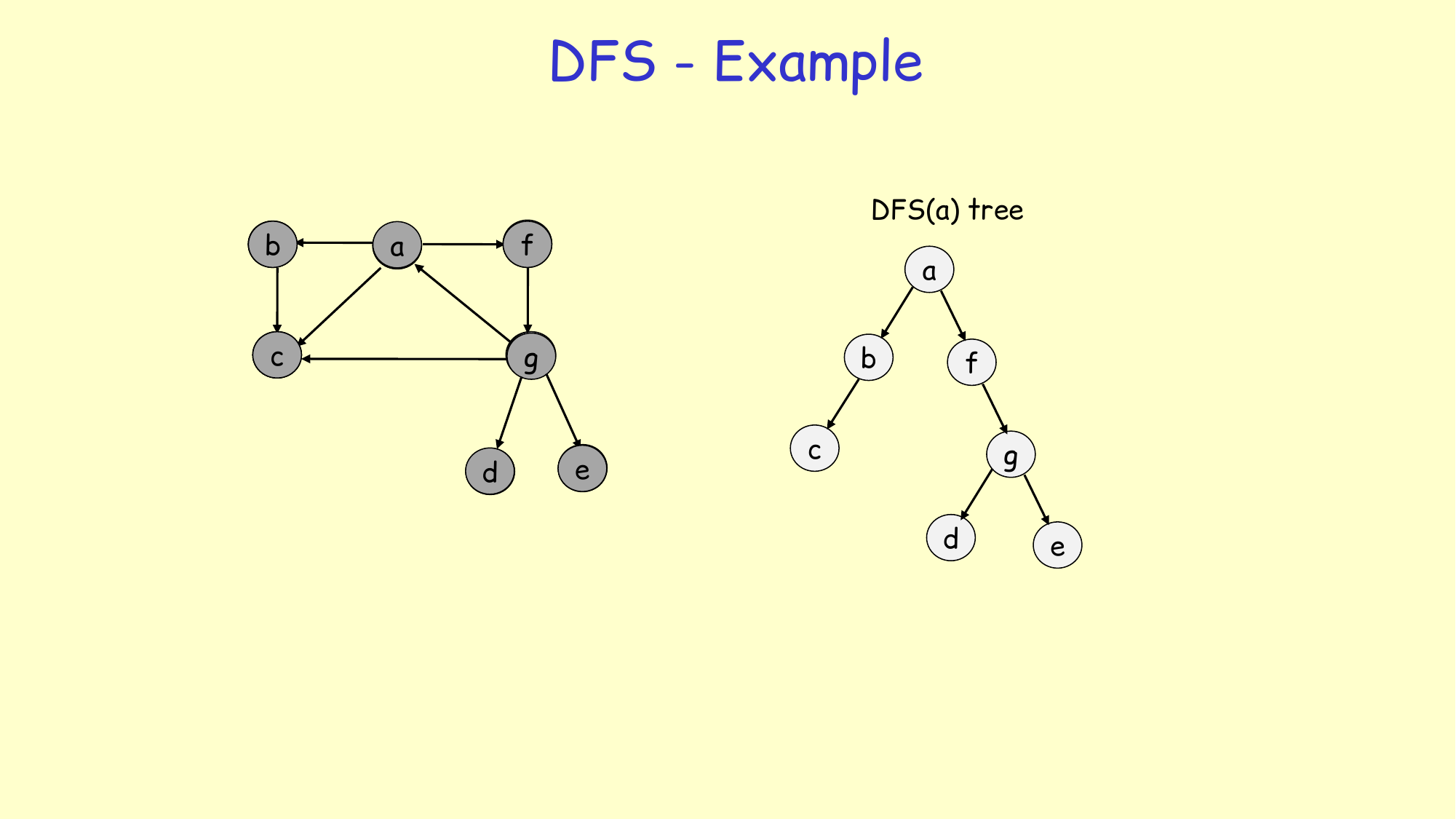

# DFS - Example
DFS(a) tree
a

b
f

c
g

d
e
f
b
b
b
f
f
a
a
a

c
c
c
g
g
g

e
e
e
d
d
d